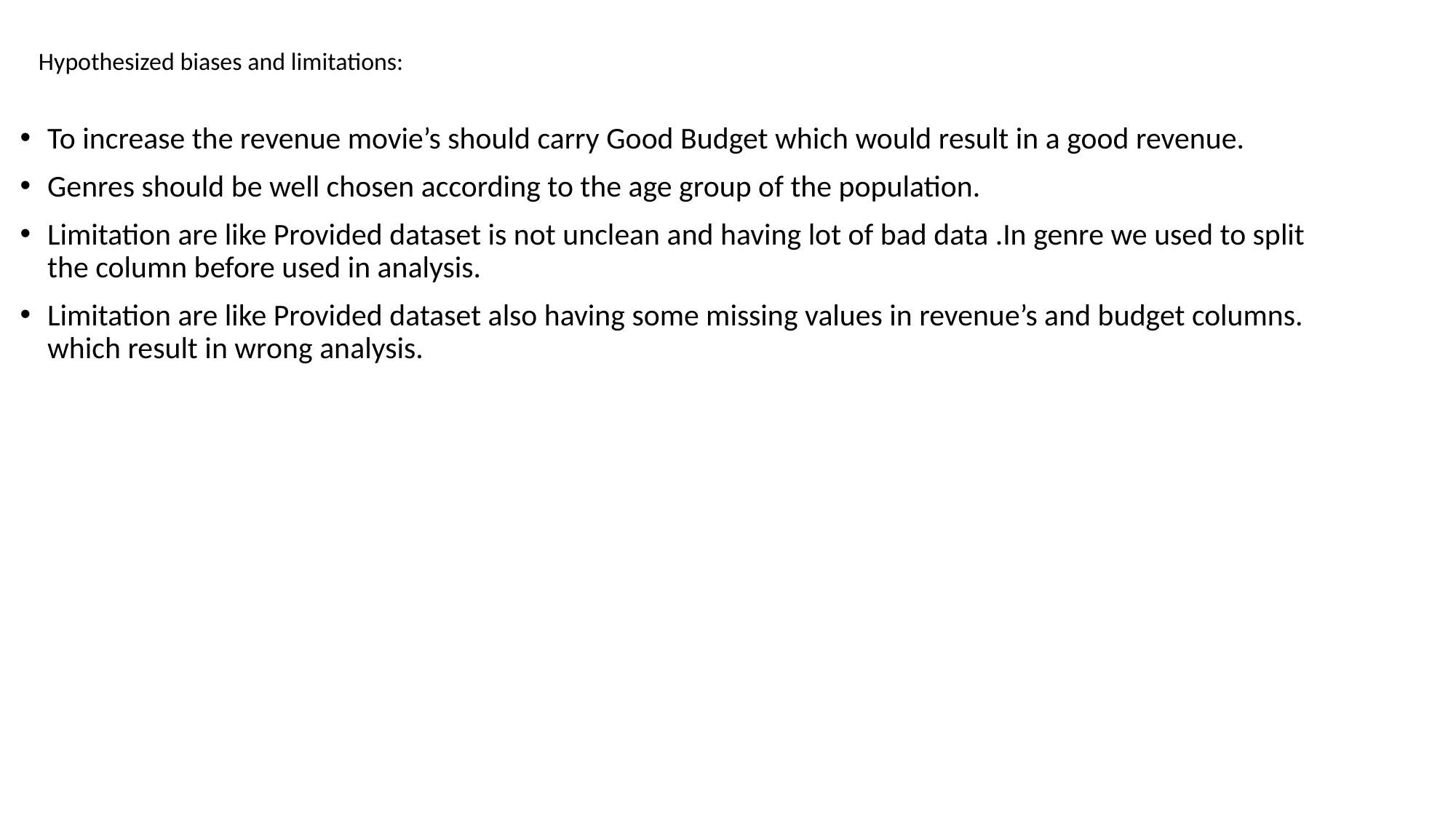

# Hypothesized biases and limitations:
To increase the revenue movie’s should carry Good Budget which would result in a good revenue.
Genres should be well chosen according to the age group of the population.
Limitation are like Provided dataset is not unclean and having lot of bad data .In genre we used to split the column before used in analysis.
Limitation are like Provided dataset also having some missing values in revenue’s and budget columns. which result in wrong analysis.